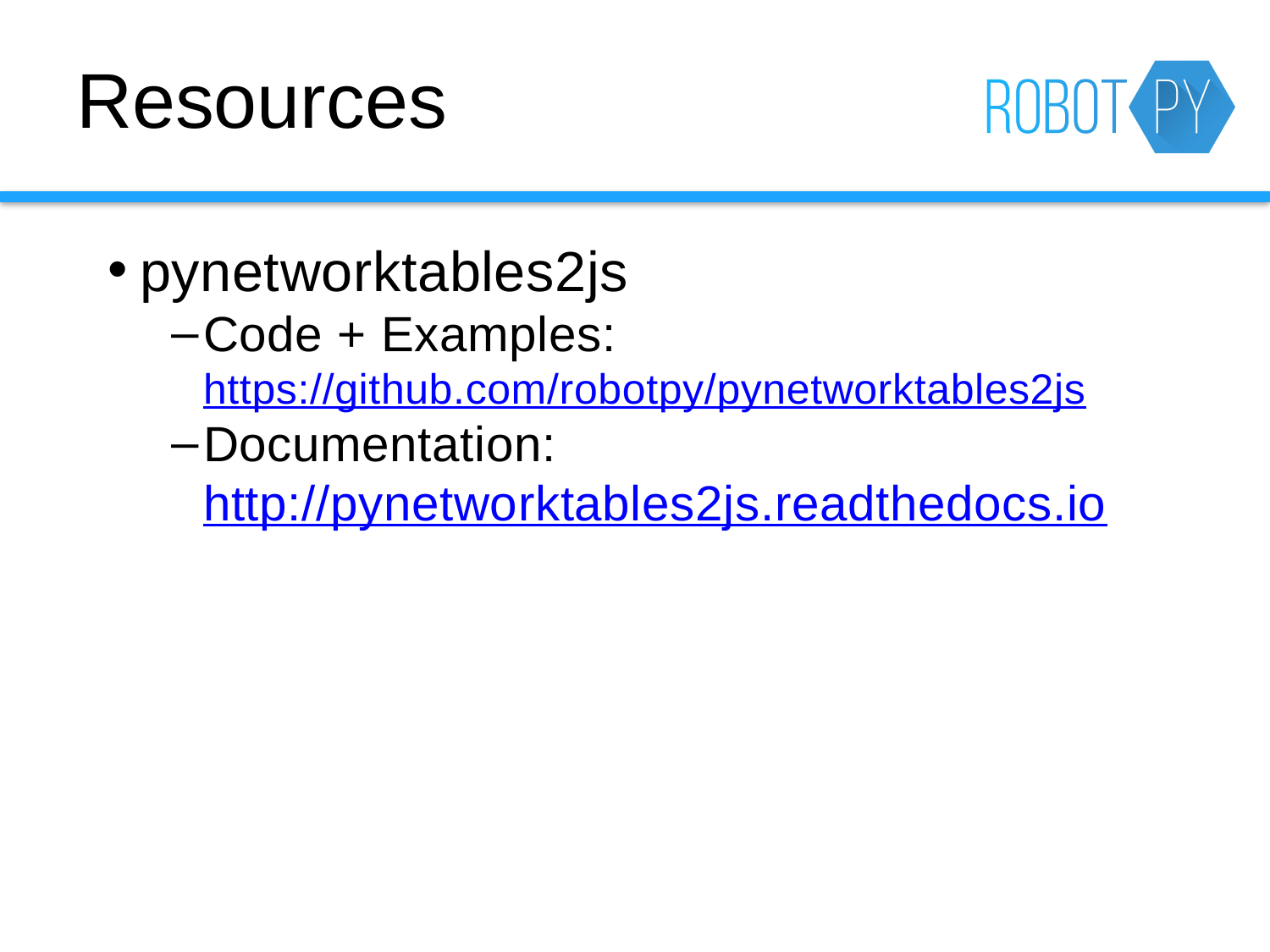

# Resources
pynetworktables2js
Code + Examples: https://github.com/robotpy/pynetworktables2js
Documentation: http://pynetworktables2js.readthedocs.io